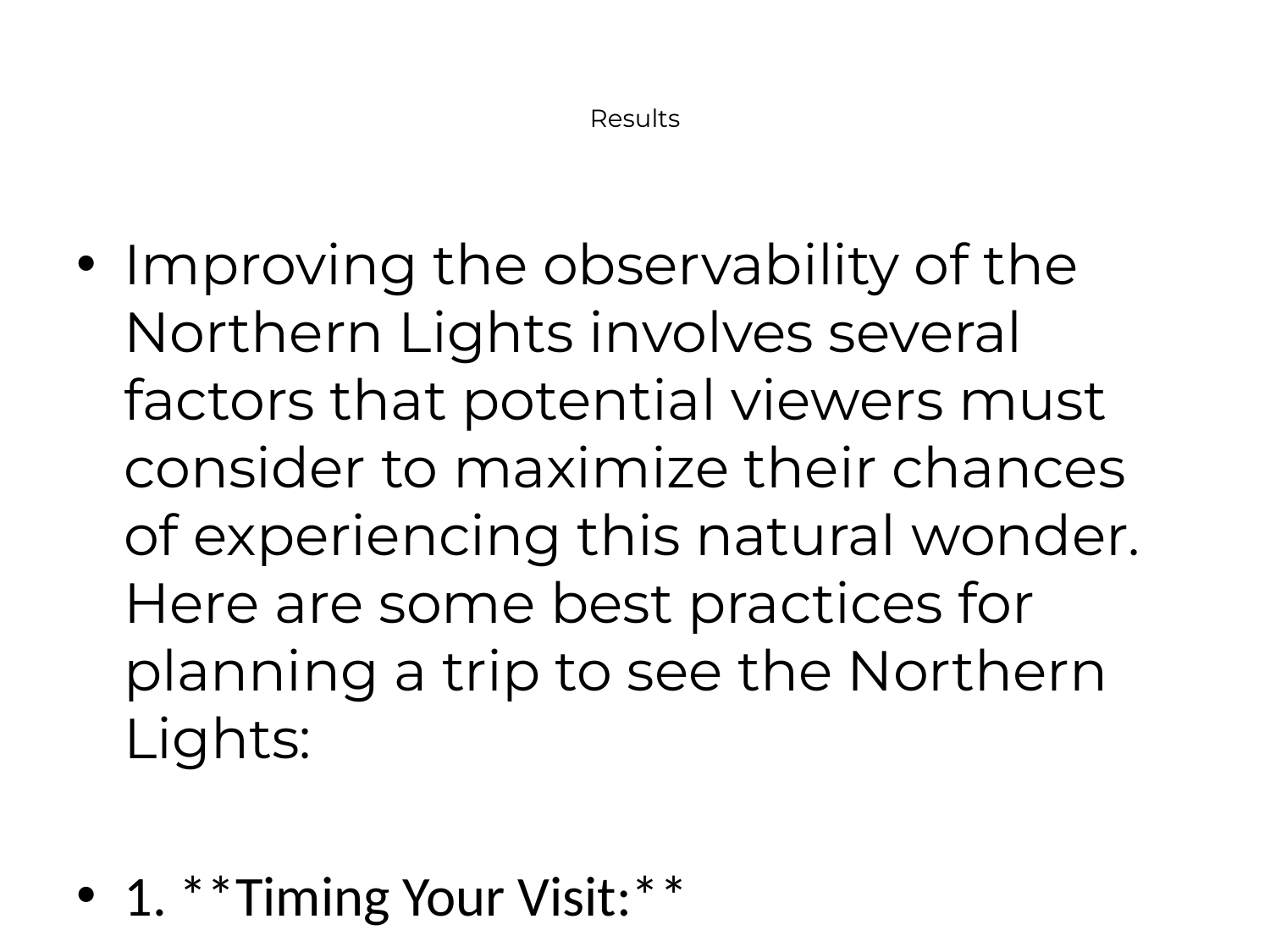

# Results
Improving the observability of the Northern Lights involves several factors that potential viewers must consider to maximize their chances of experiencing this natural wonder. Here are some best practices for planning a trip to see the Northern Lights:

1. **Timing Your Visit:**
   - **Time of Year:** As mentioned, the Northern Lights are often more visible during the darker months of the year, from late September to April. Within this window, the equinox months of September and March are often highlighted as particularly active due to increased geomagnetic activity.
   - **Solar Cycle:** The Sun goes through approximately 11-year cycles, with periods of maximum and minimum solar activity. The years around solar maximum can increase the frequency and intensity of auroral displays.
   - **Time of Day:** The auroras are often most active around midnight, but this window can extend from late evening to the early hours of morning, particularly during intense geomagnetic storms.

2. **Choosing the Right Location:**
   - **Geographical Considerations:** Areas close to the magnetic poles—such as northern Scandinavia, Iceland, Greenland, Alaska, and Canada—are prime locations. Remote locations away from city lights are preferred to reduce light pollution.
   - **Weather Patterns:** Clear, cloudless skies are essential for viewing the lights. This means that areas known for stable weather conditions might offer a higher likelihood of observing auroras. It’s useful to monitor local weather forecasts and consider locations with high altitude where clouds may be below the viewer.

3. **Using Aurora Forecasting Tools:**
   - **Space Weather Services:** Organizations like NOAA (National Oceanic and Atmospheric Administration) and the Space Weather Prediction Center provide alerts and forecasts related to geomagnetic activity.
   - **Aurora Forecasting Apps:** There are several apps available that make predictions about the visibility of the Northern Lights based on current solar wind data and geomagnetic activity.

4. **Be Prepared for the Conditions:**
   - **Clothing:** Viewing the Northern Lights often requires staying outdoors in cold environments for extended periods of time. Warm clothing is essential, including layers, thermal gear, gloves, hats, and insulated footwear.
   - **Equip Yourself:** Bring along necessary items like headlamps (preferably with a red light to preserve night vision), a hot beverage in a thermos, and portable seats or sleeping bags for comfort.

5. **Stay Flexible and Patient:**
   - Viewing the Northern Lights can be unpredictable. Be prepared to stay multiple nights in the hopes of catching the lights, as they may not be visible every night due to weather or solar activity.
   - In some high-latitude locations, tour operators offer aurora alerts and night wake-up services to ensure guests don't miss out if the auroras suddenly appear.

By combining the above strategies with a spirit of adventure and flexibility, enthusiasts can greatly improve their chances of witnessing the dazzling dance of the Northern Lights. Remember that the auroras are a natural phenomenon and no viewing can be guaranteed, but with careful planning, the odds of a memorable experience can be significantly enhanced.